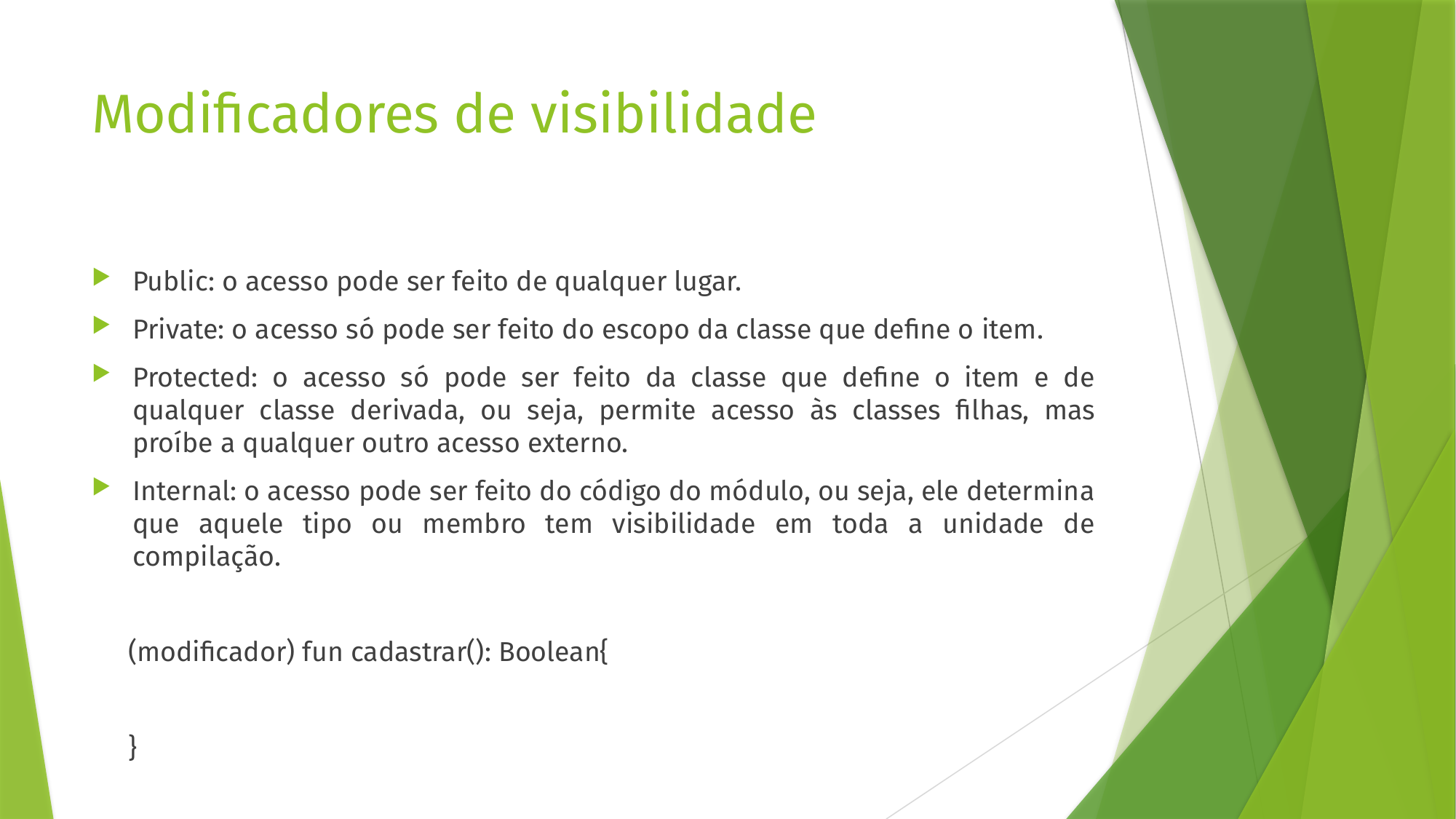

# Modificadores de visibilidade
Public: o acesso pode ser feito de qualquer lugar.
Private: o acesso só pode ser feito do escopo da classe que define o item.
Protected: o acesso só pode ser feito da classe que define o item e de qualquer classe derivada, ou seja, permite acesso às classes filhas, mas proíbe a qualquer outro acesso externo.
Internal: o acesso pode ser feito do código do módulo, ou seja, ele determina que aquele tipo ou membro tem visibilidade em toda a unidade de compilação.

     (modificador) fun cadastrar(): Boolean{

     }